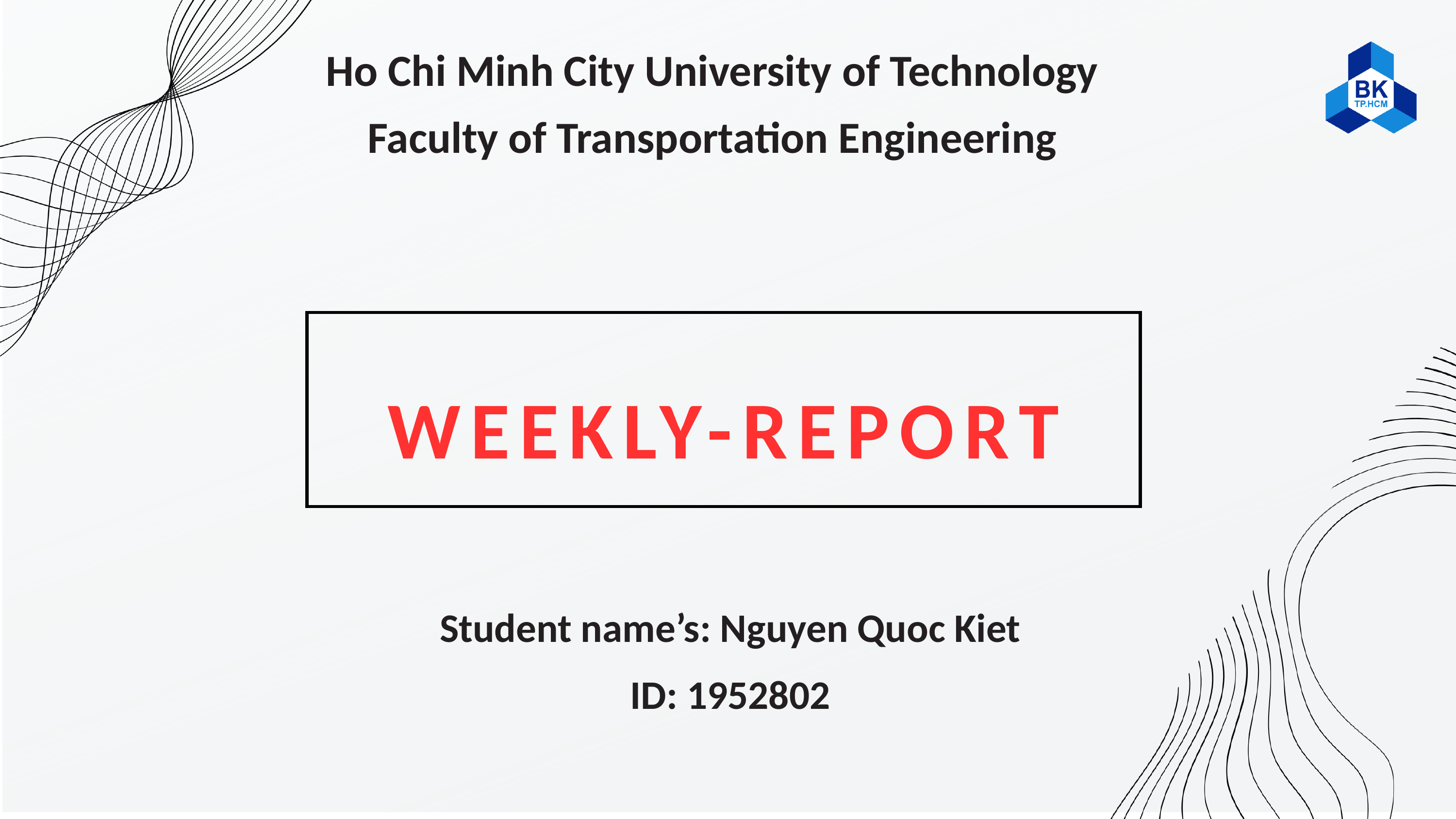

Ho Chi Minh City University of Technology
Faculty of Transportation Engineering

WEEKLY-REPORT

Student name’s: Nguyen Quoc Kiet
ID: 1952802